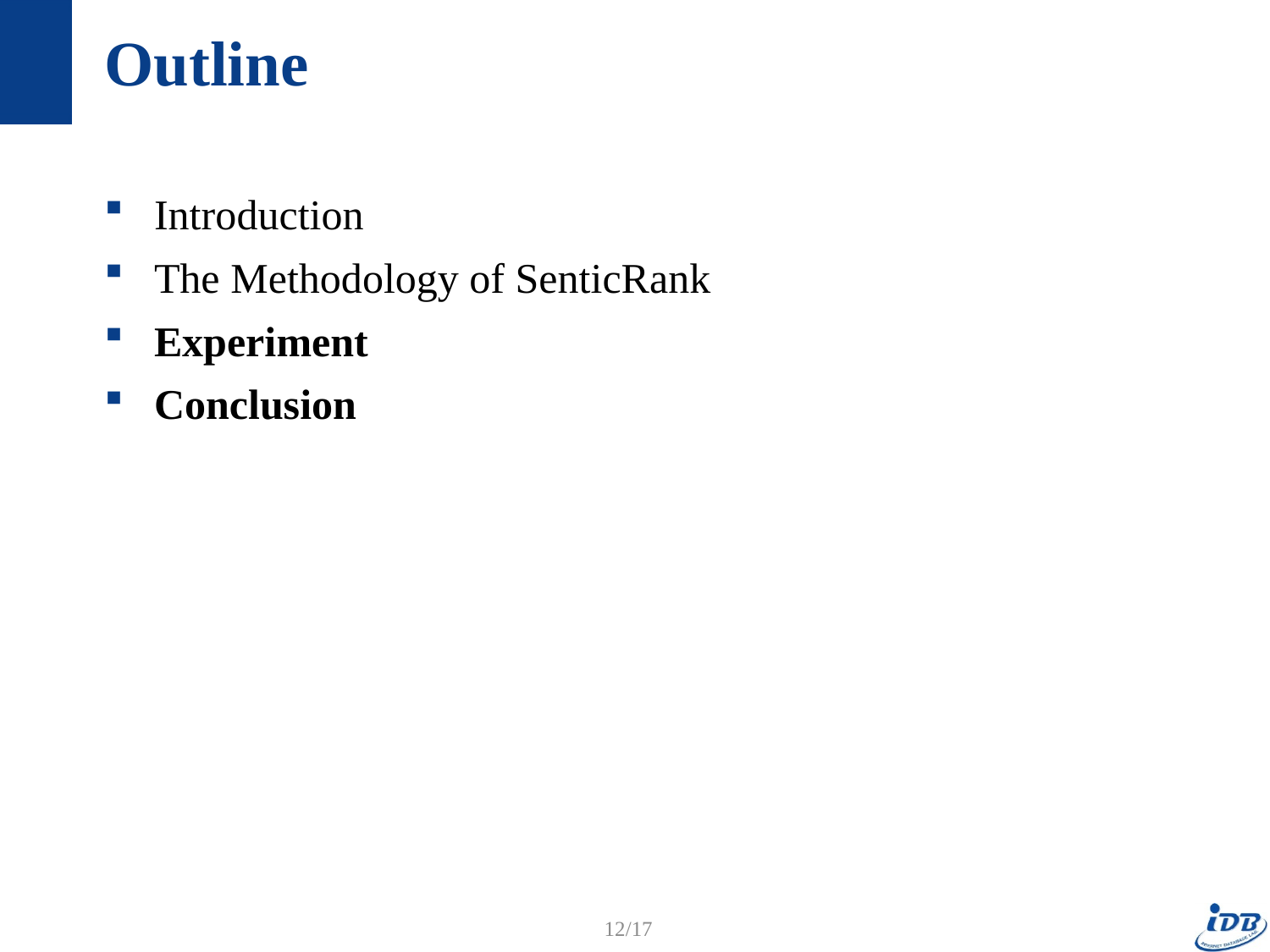

# Outline
Introduction
The Methodology of SenticRank
Experiment
Conclusion
12/17